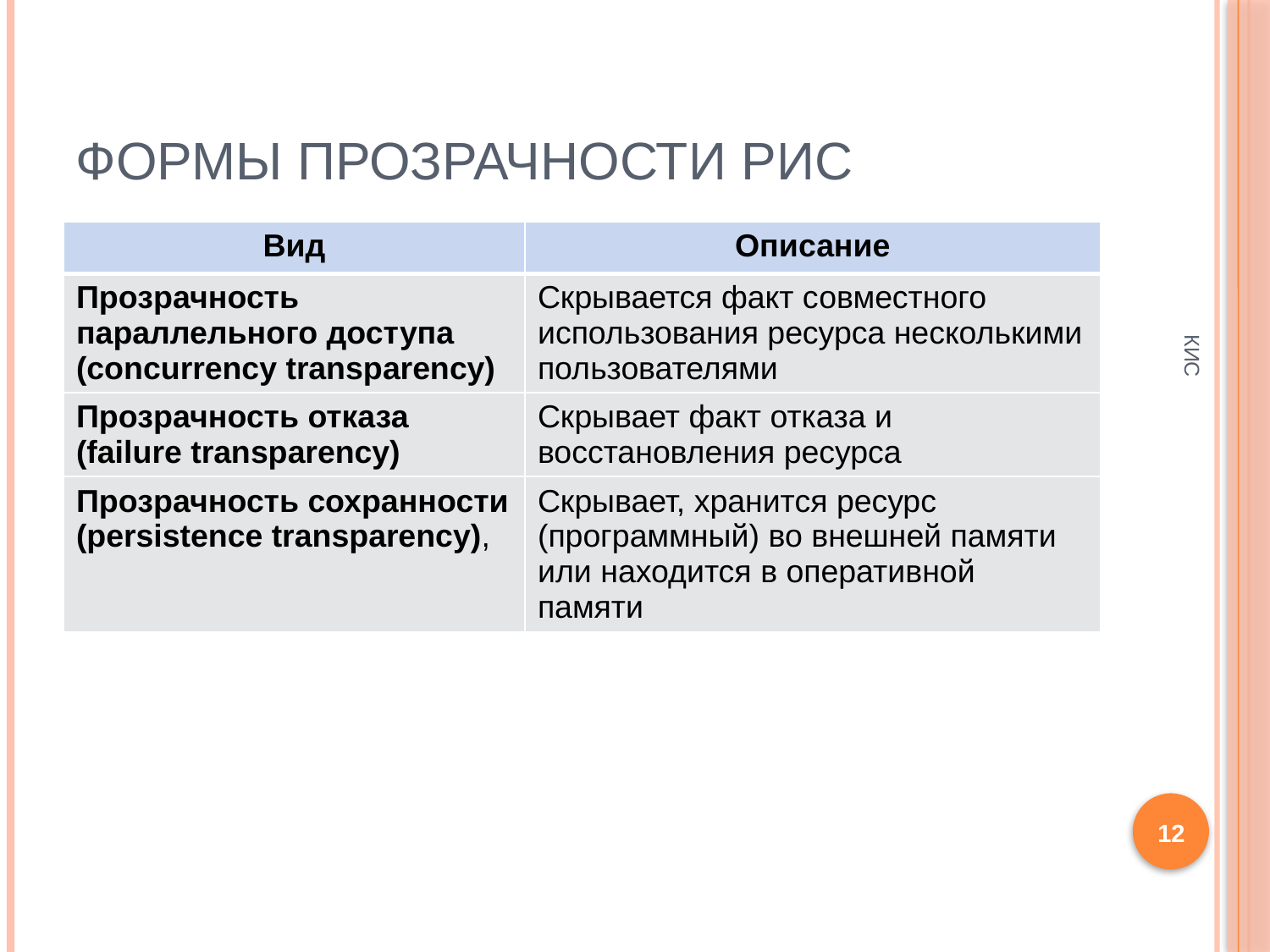

# Формы прозрачности РИС
| Вид | Описание |
| --- | --- |
| Прозрачность параллельного доступа (concurrency transparency) | Скрывается факт совместного использования ресурса несколькими пользователями |
| Прозрачность отказа (failure transparency) | Скрывает факт отказа и восстановления ресурса |
| Прозрачность сохранности (persistence transparency), | Скрывает, хранится ресурс (программный) во внешней памяти или находится в оперативной памяти |
КИС
12